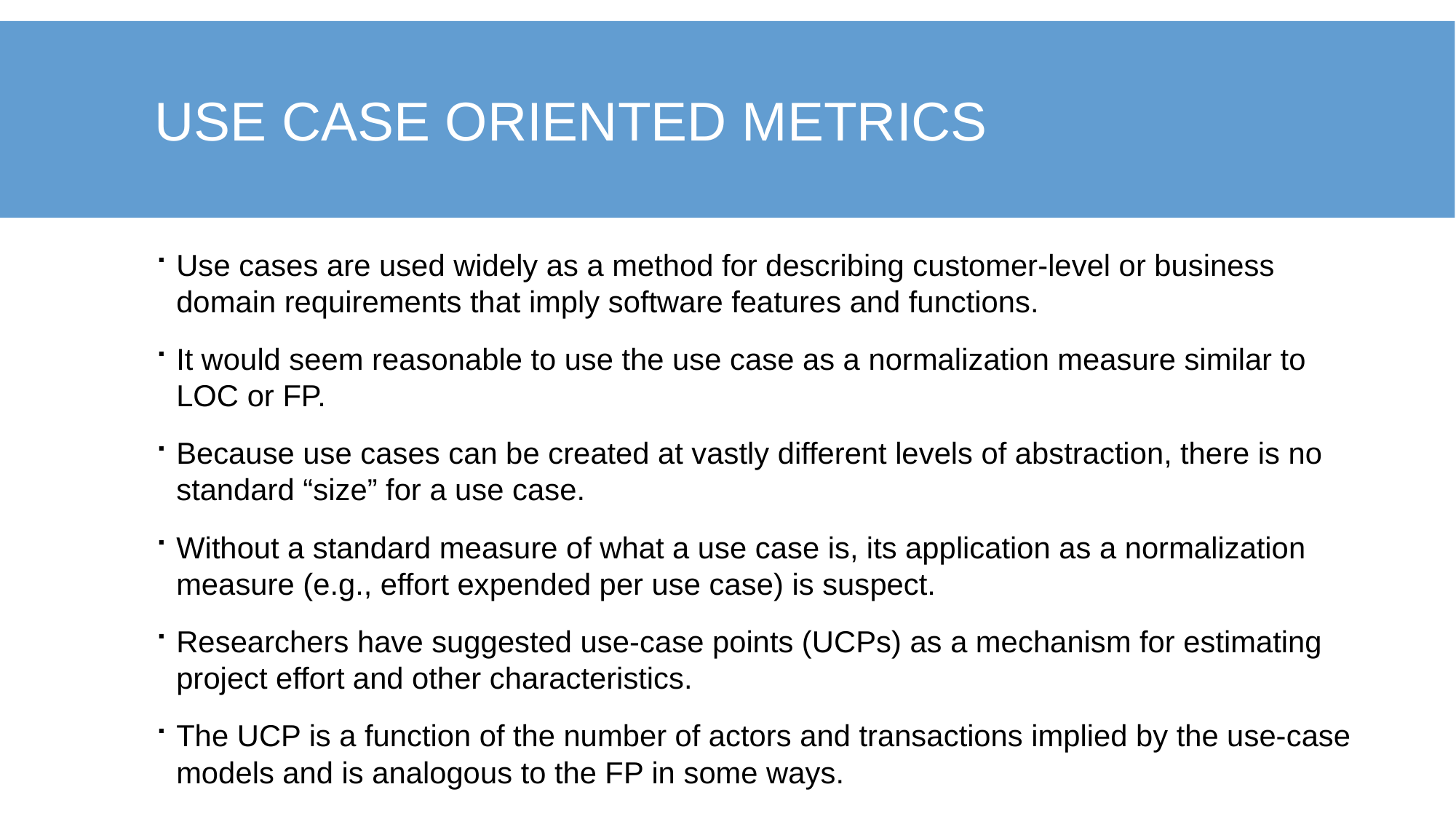

# Use case oriented metrics
Use cases are used widely as a method for describing customer-level or business domain requirements that imply software features and functions.
It would seem reasonable to use the use case as a normalization measure similar to LOC or FP.
Because use cases can be created at vastly different levels of abstraction, there is no standard “size” for a use case.
Without a standard measure of what a use case is, its application as a normalization measure (e.g., effort expended per use case) is suspect.
Researchers have suggested use-case points (UCPs) as a mechanism for estimating project effort and other characteristics.
The UCP is a function of the number of actors and transactions implied by the use-case models and is analogous to the FP in some ways.